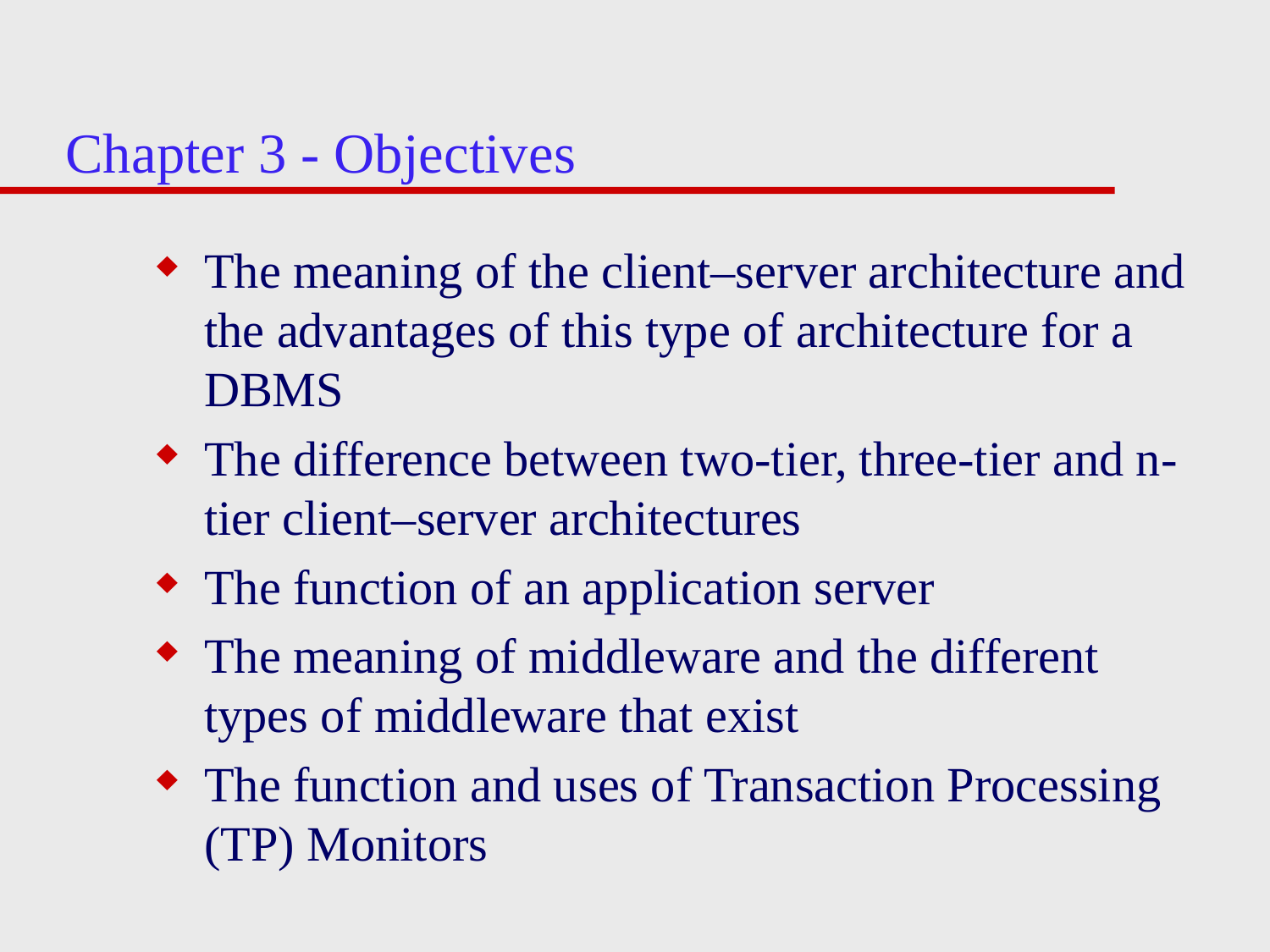

# Chapter 3 - Objectives
The meaning of the client–server architecture and the advantages of this type of architecture for a DBMS
The difference between two-tier, three-tier and n-tier client–server architectures
The function of an application server
The meaning of middleware and the different types of middleware that exist
The function and uses of Transaction Processing (TP) Monitors